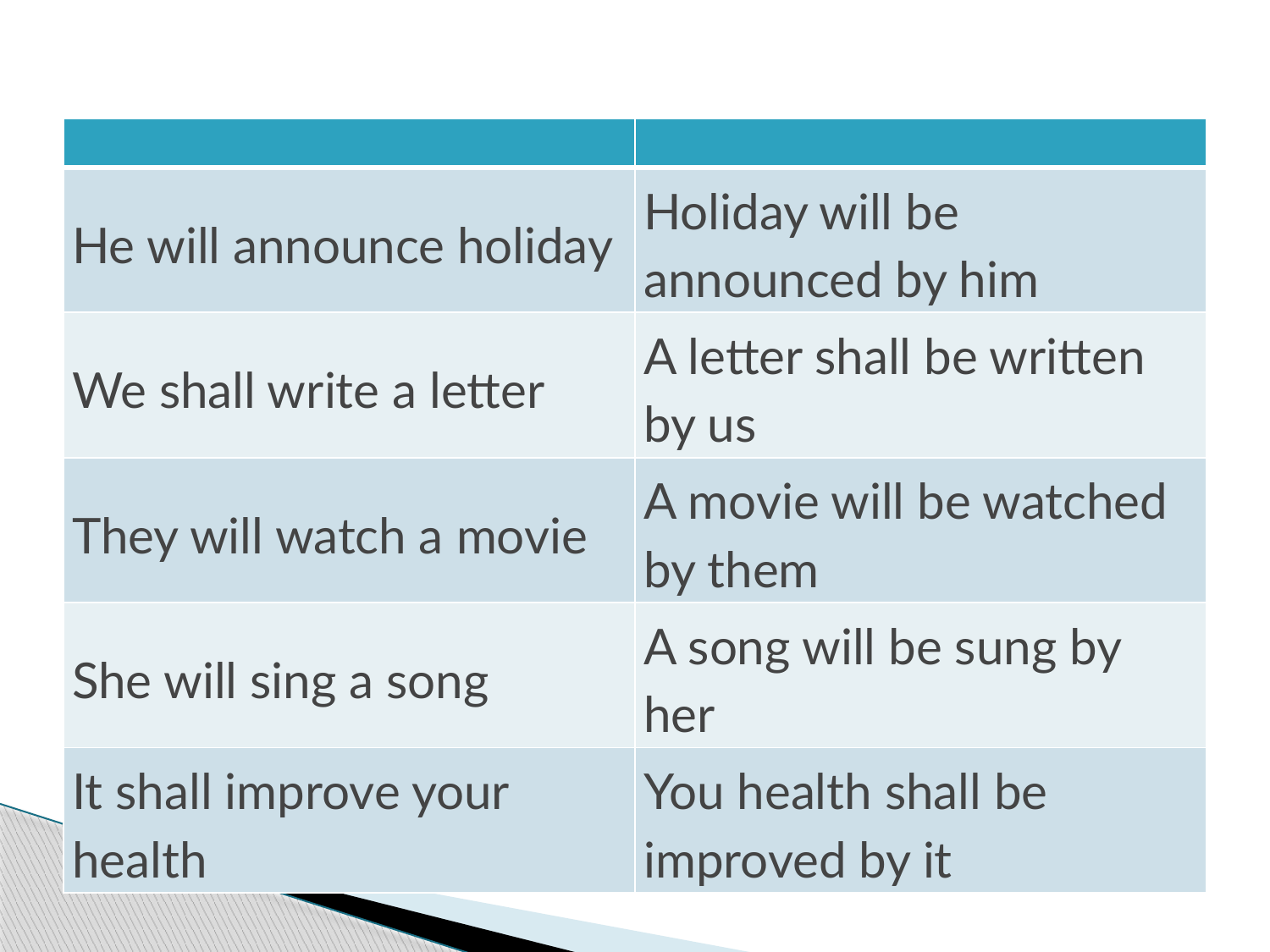

#
|  |  |
| --- | --- |
| He will announce holiday | Holiday will be announced by him |
| We shall write a letter | A letter shall be written by us |
| They will watch a movie | A movie will be watched by them |
| She will sing a song | A song will be sung by her |
| It shall improve your health | You health shall be improved by it |